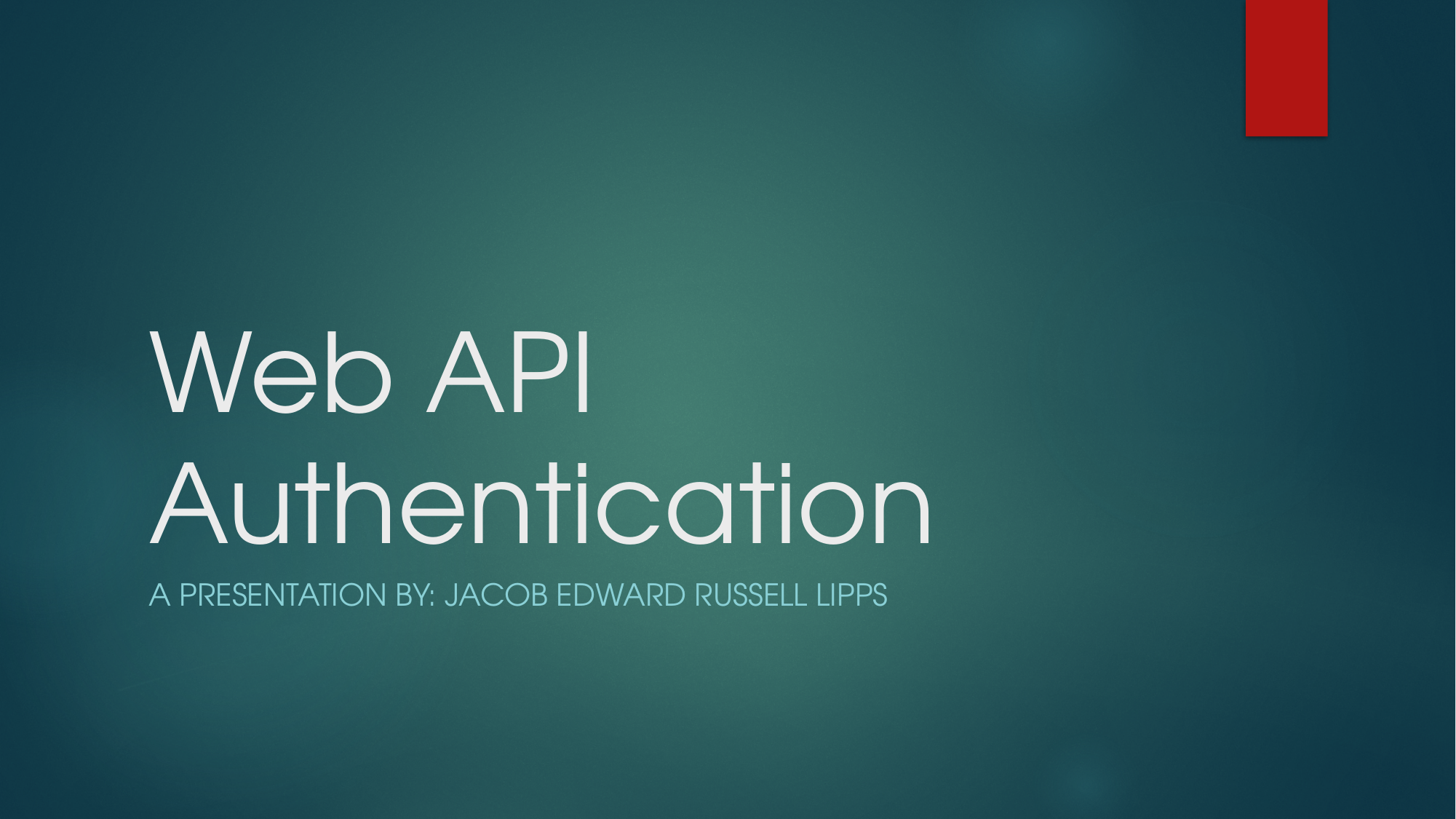

# Web API Authentication
A Presentation by: Jacob Edward Russell Lipps